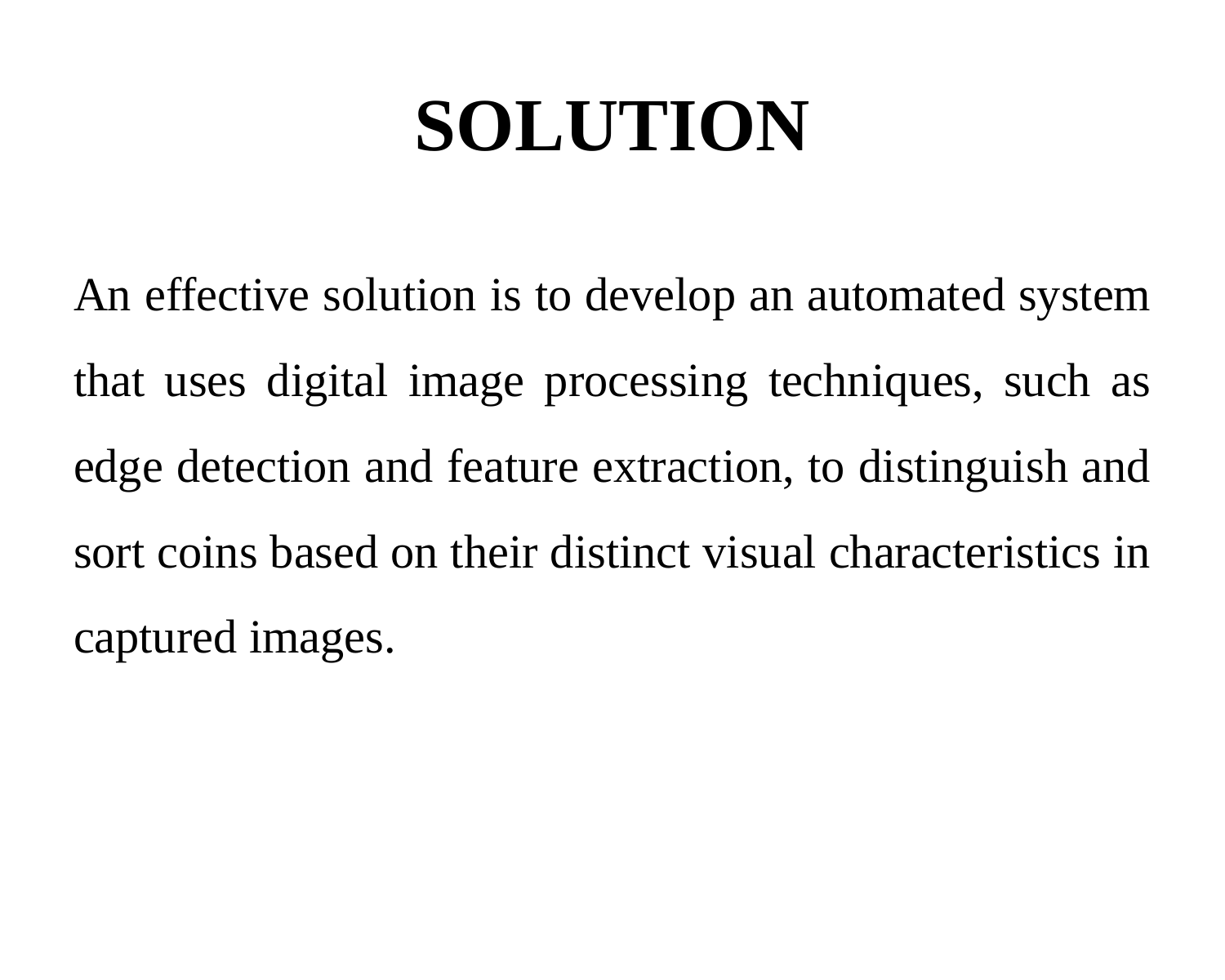

# SOLUTION
An effective solution is to develop an automated system that uses digital image processing techniques, such as edge detection and feature extraction, to distinguish and sort coins based on their distinct visual characteristics in captured images.